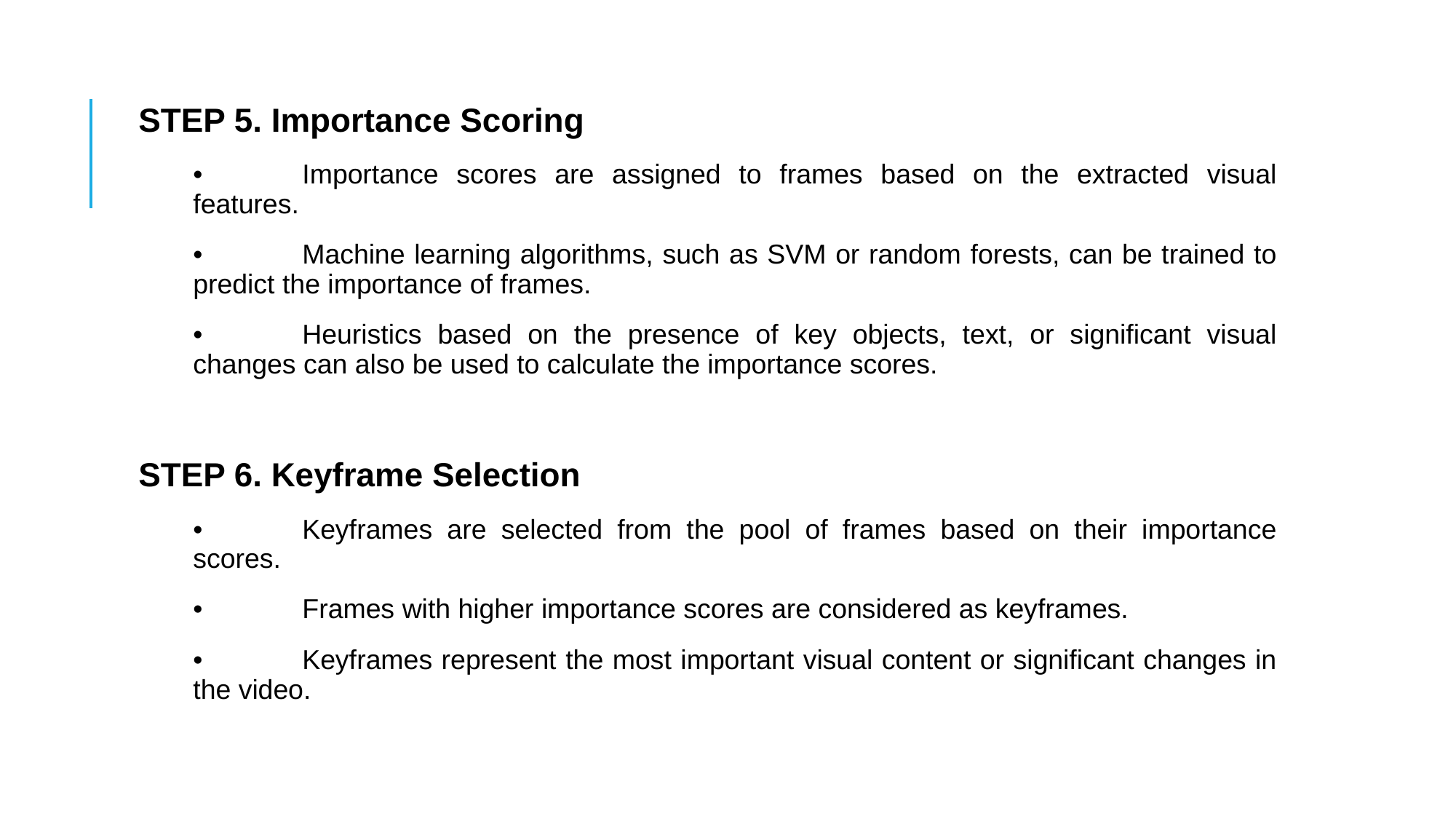

STEP 5. Importance Scoring
•	Importance scores are assigned to frames based on the extracted visual features.
•	Machine learning algorithms, such as SVM or random forests, can be trained to predict the importance of frames.
•	Heuristics based on the presence of key objects, text, or significant visual changes can also be used to calculate the importance scores.

STEP 6. Keyframe Selection
•	Keyframes are selected from the pool of frames based on their importance scores.
•	Frames with higher importance scores are considered as keyframes.
•	Keyframes represent the most important visual content or significant changes in the video.